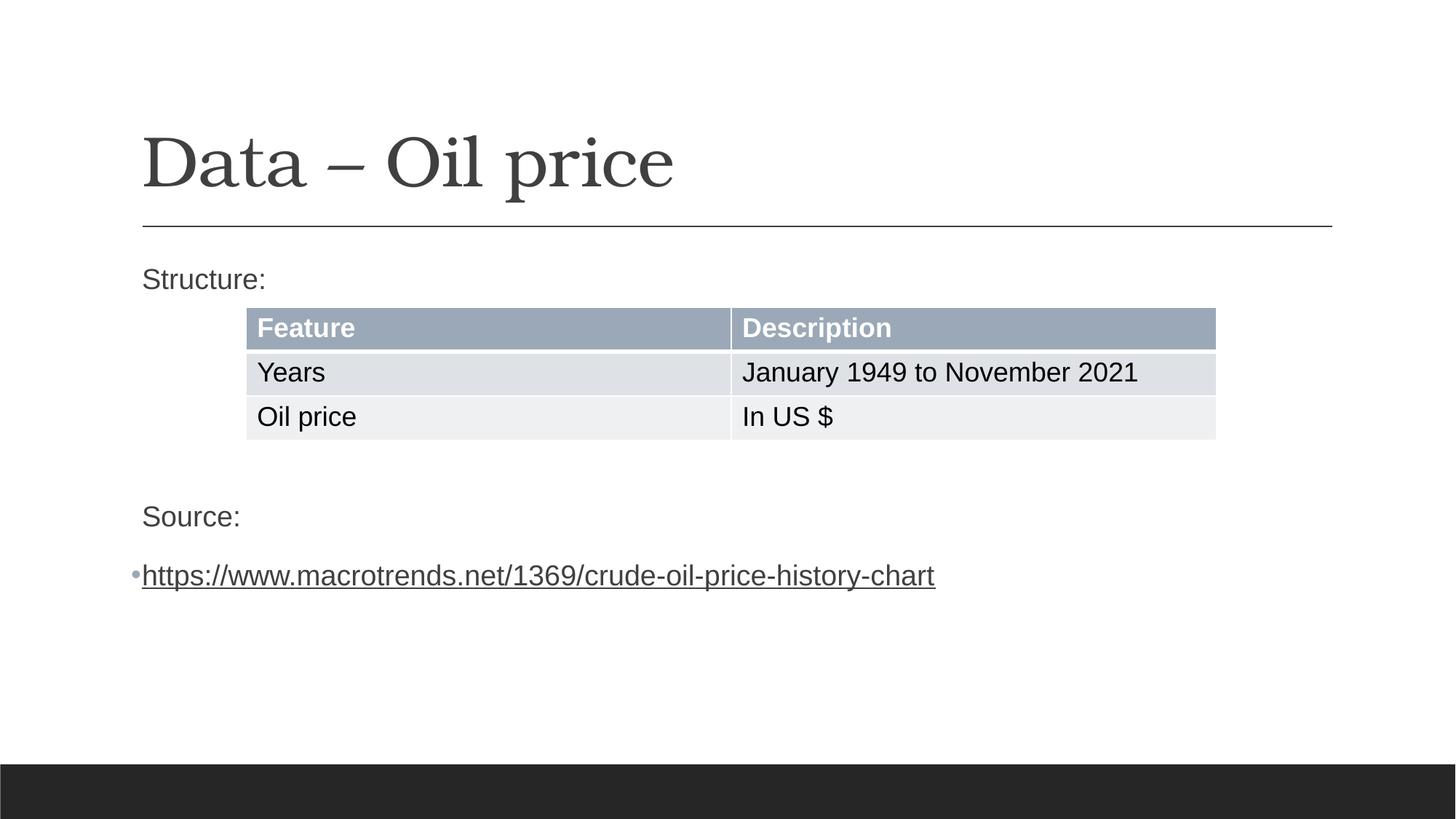

# Data – Oil price
Structure:

Source:
https://www.macrotrends.net/1369/crude-oil-price-history-chart

| Feature | Description |
| --- | --- |
| Years | January 1949 to November 2021 |
| Oil price | In US $ |